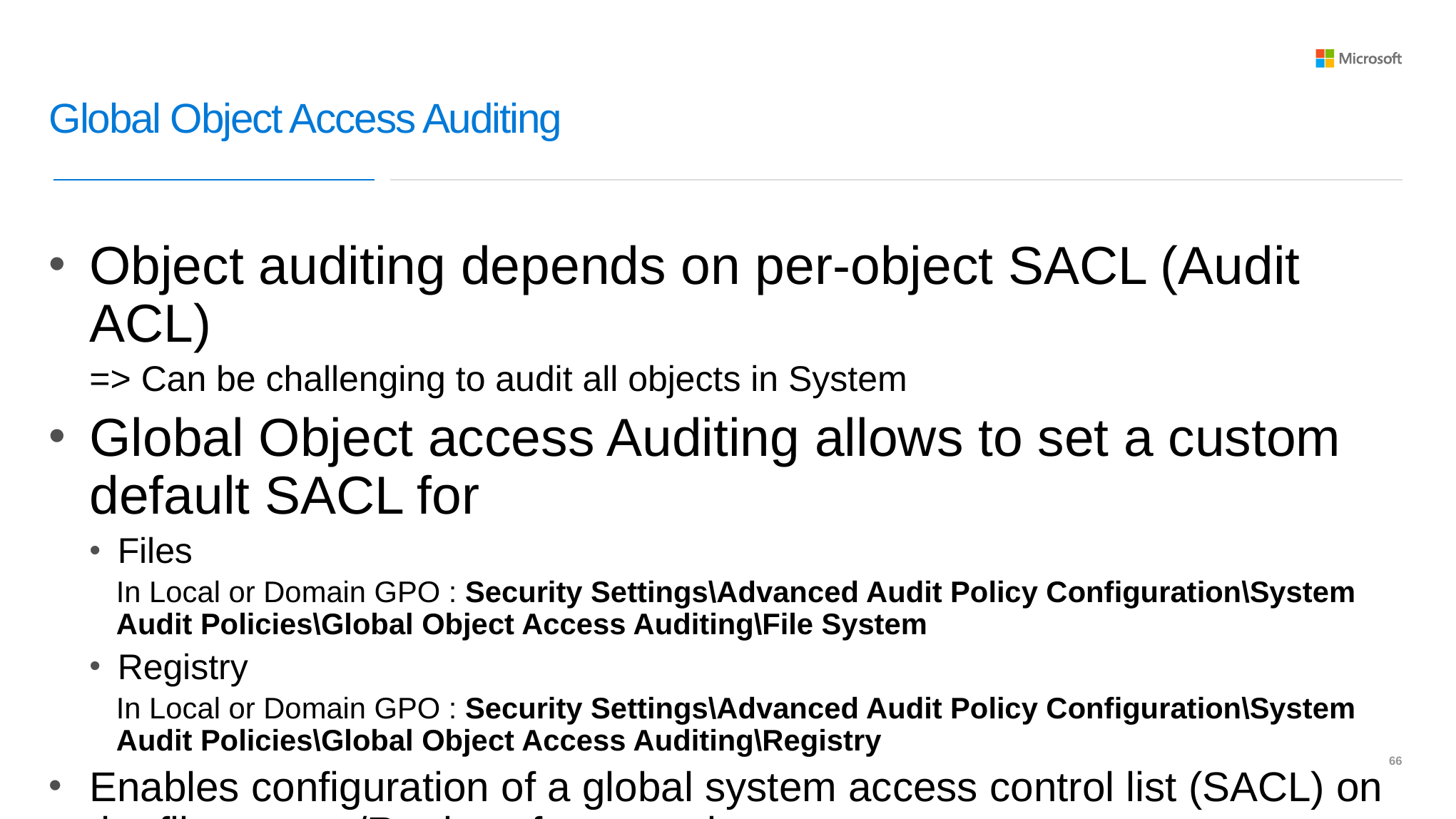

# Global Object Access Auditing
Object auditing depends on per-object SACL (Audit ACL)
=> Can be challenging to audit all objects in System
Global Object access Auditing allows to set a custom default SACL for
Files
In Local or Domain GPO : Security Settings\Advanced Audit Policy Configuration\System Audit Policies\Global Object Access Auditing\File System
Registry
In Local or Domain GPO : Security Settings\Advanced Audit Policy Configuration\System Audit Policies\Global Object Access Auditing\Registry
Enables configuration of a global system access control list (SACL) on the file system/Registry for an entire computer.
66